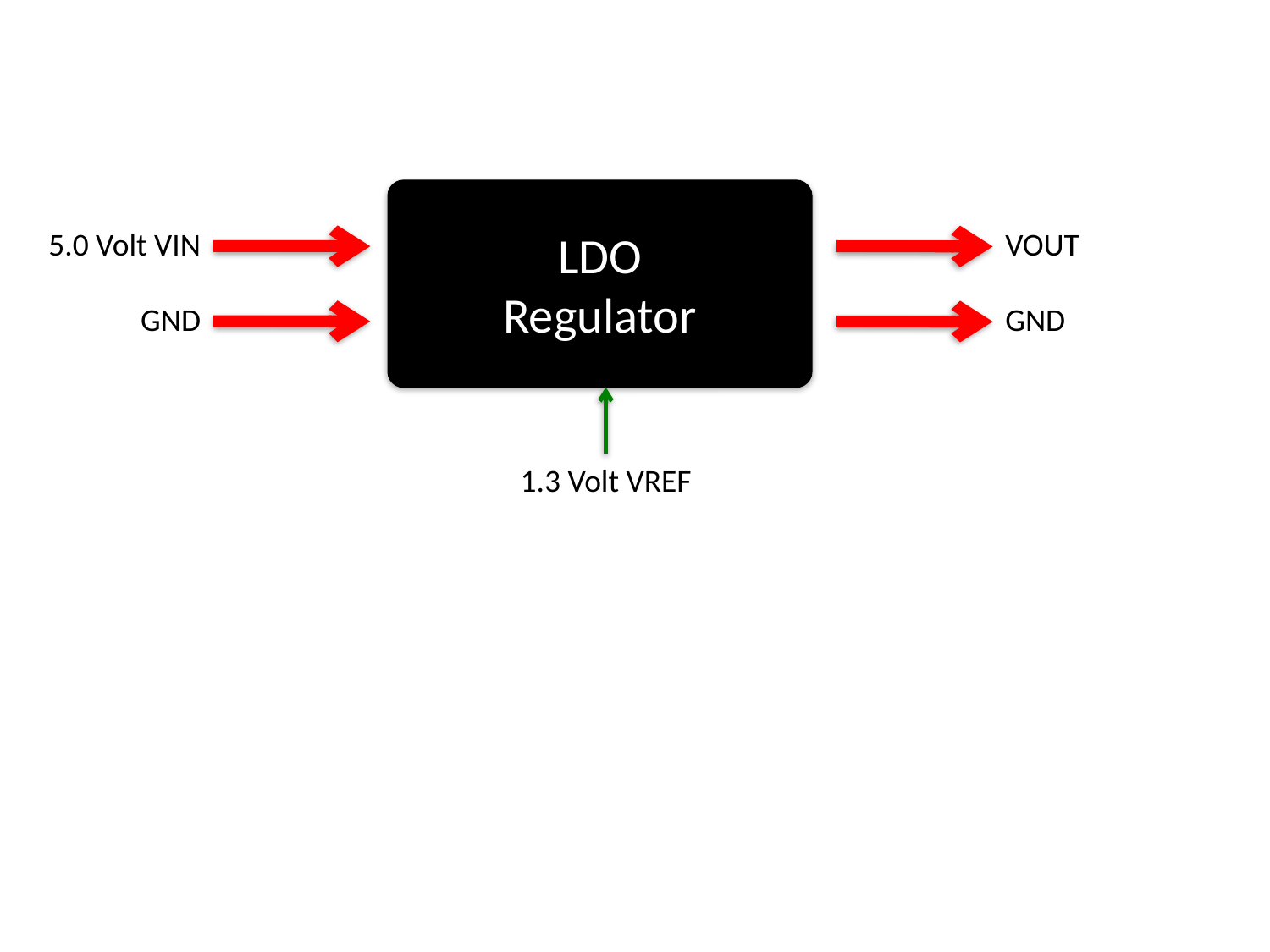

LDO
Regulator
5.0 Volt VIN
VOUT
GND
GND
1.3 Volt VREF